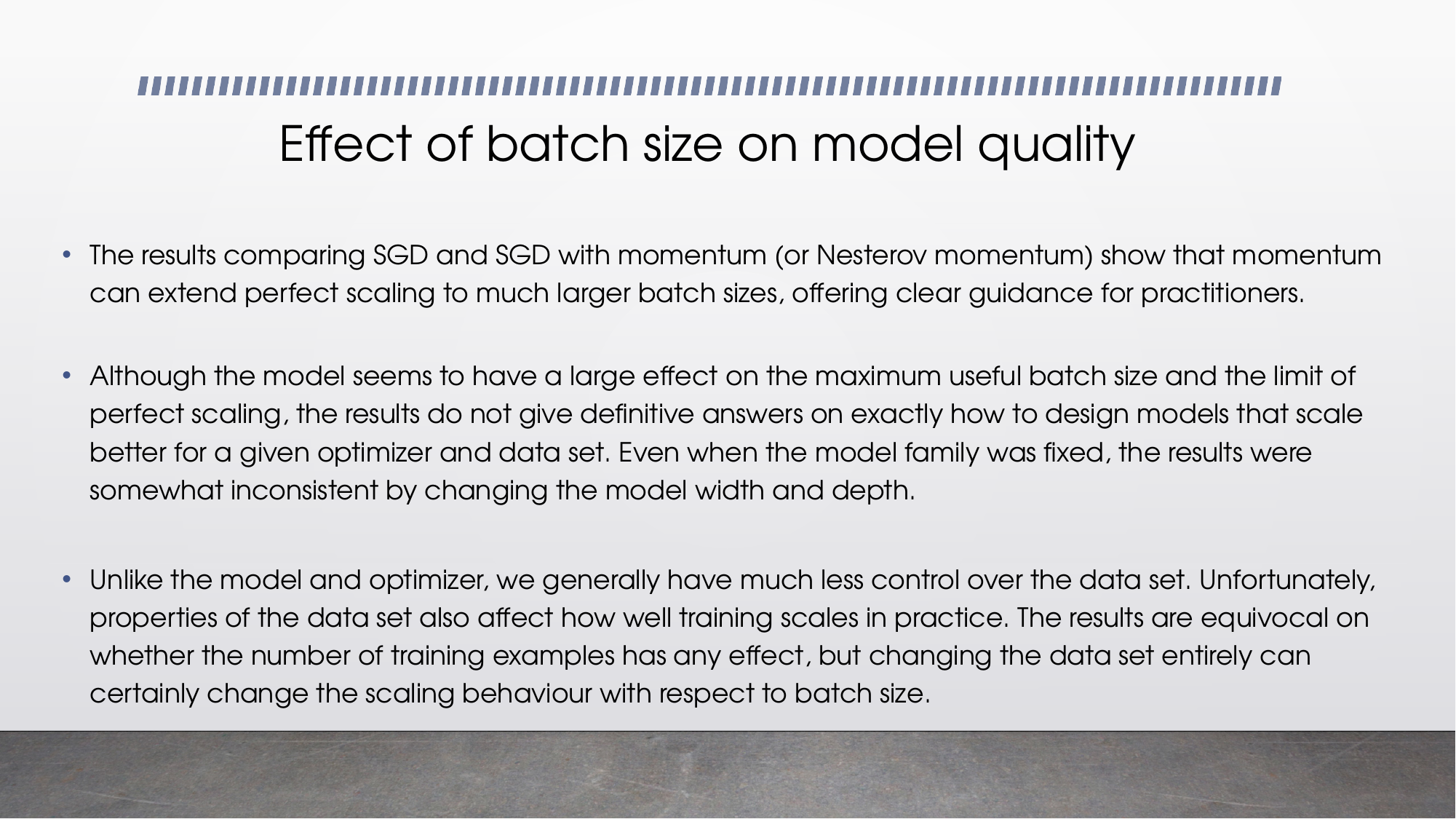

# Effect of batch size on model quality
The results comparing SGD and SGD with momentum (or Nesterov momentum) show that momentum can extend perfect scaling to much larger batch sizes, offering clear guidance for practitioners.
Although the model seems to have a large effect on the maximum useful batch size and the limit of perfect scaling, the results do not give definitive answers on exactly how to design models that scale better for a given optimizer and data set. Even when the model family was fixed, the results were somewhat inconsistent by changing the model width and depth.
Unlike the model and optimizer, we generally have much less control over the data set. Unfortunately, properties of the data set also affect how well training scales in practice. The results are equivocal on whether the number of training examples has any effect, but changing the data set entirely can certainly change the scaling behaviour with respect to batch size.